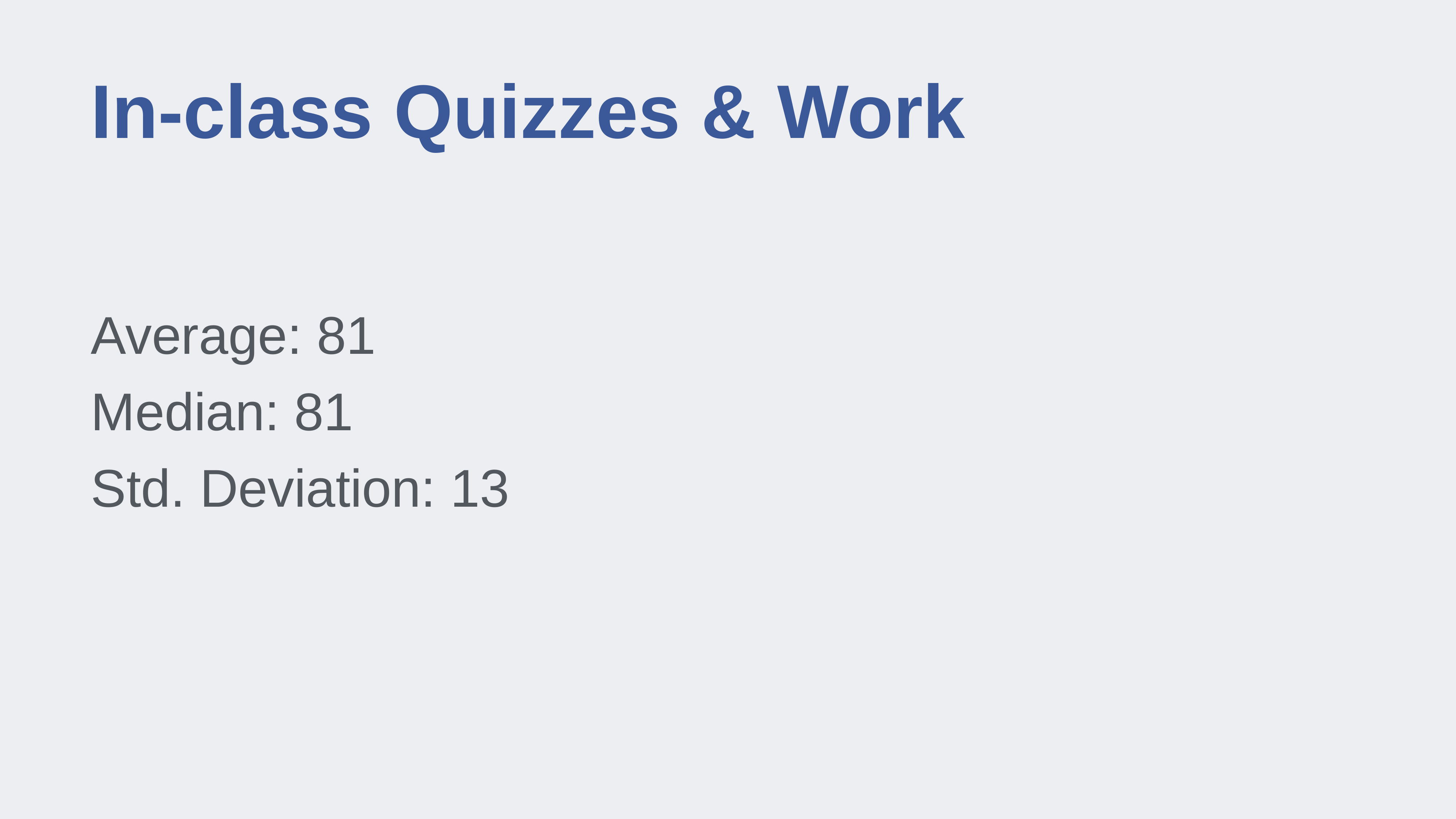

# In-class Quizzes & Work
Average: 81
Median: 81
Std. Deviation: 13